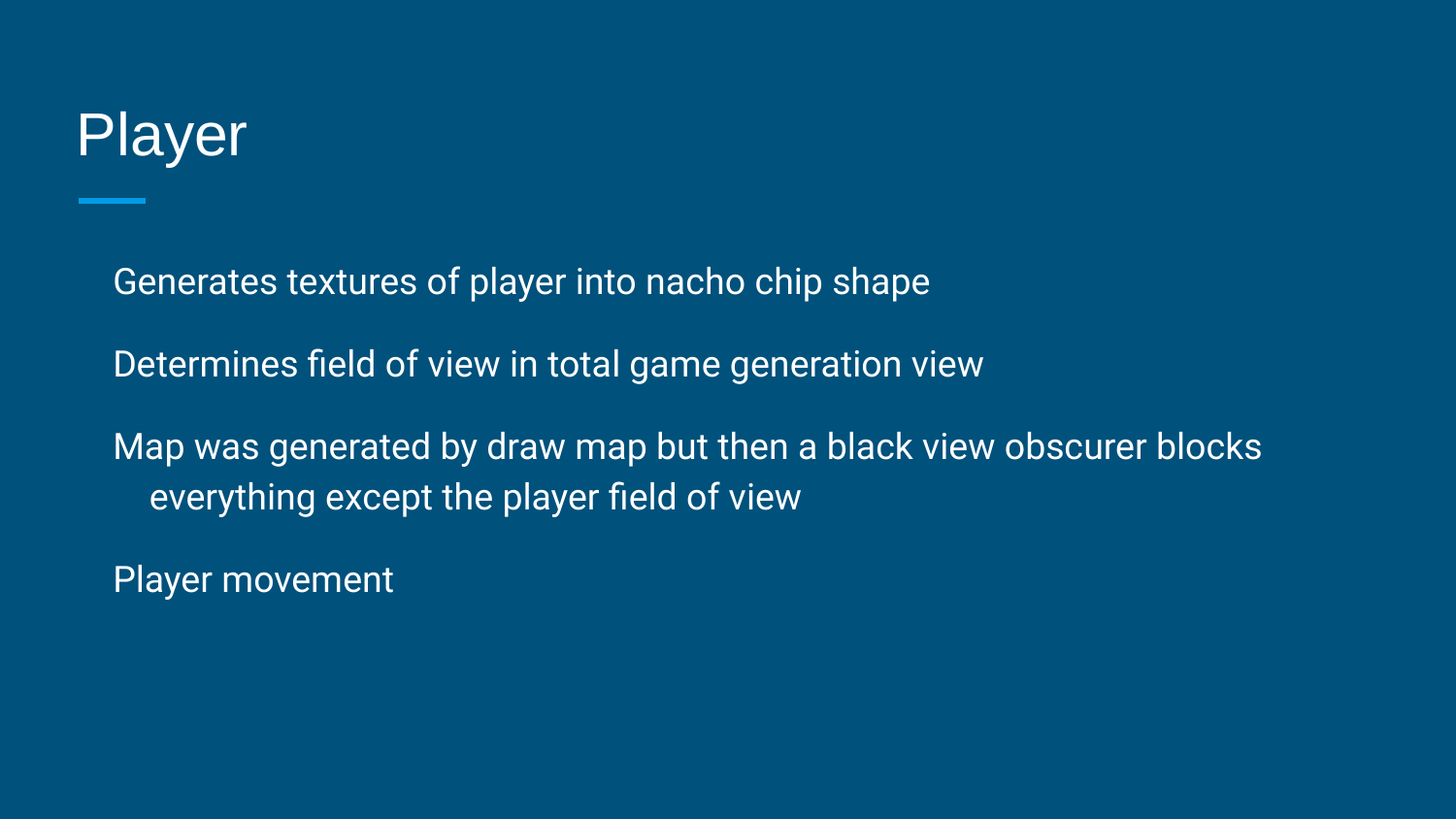

# Player
Generates textures of player into nacho chip shape
Determines field of view in total game generation view
Map was generated by draw map but then a black view obscurer blocks everything except the player field of view
Player movement